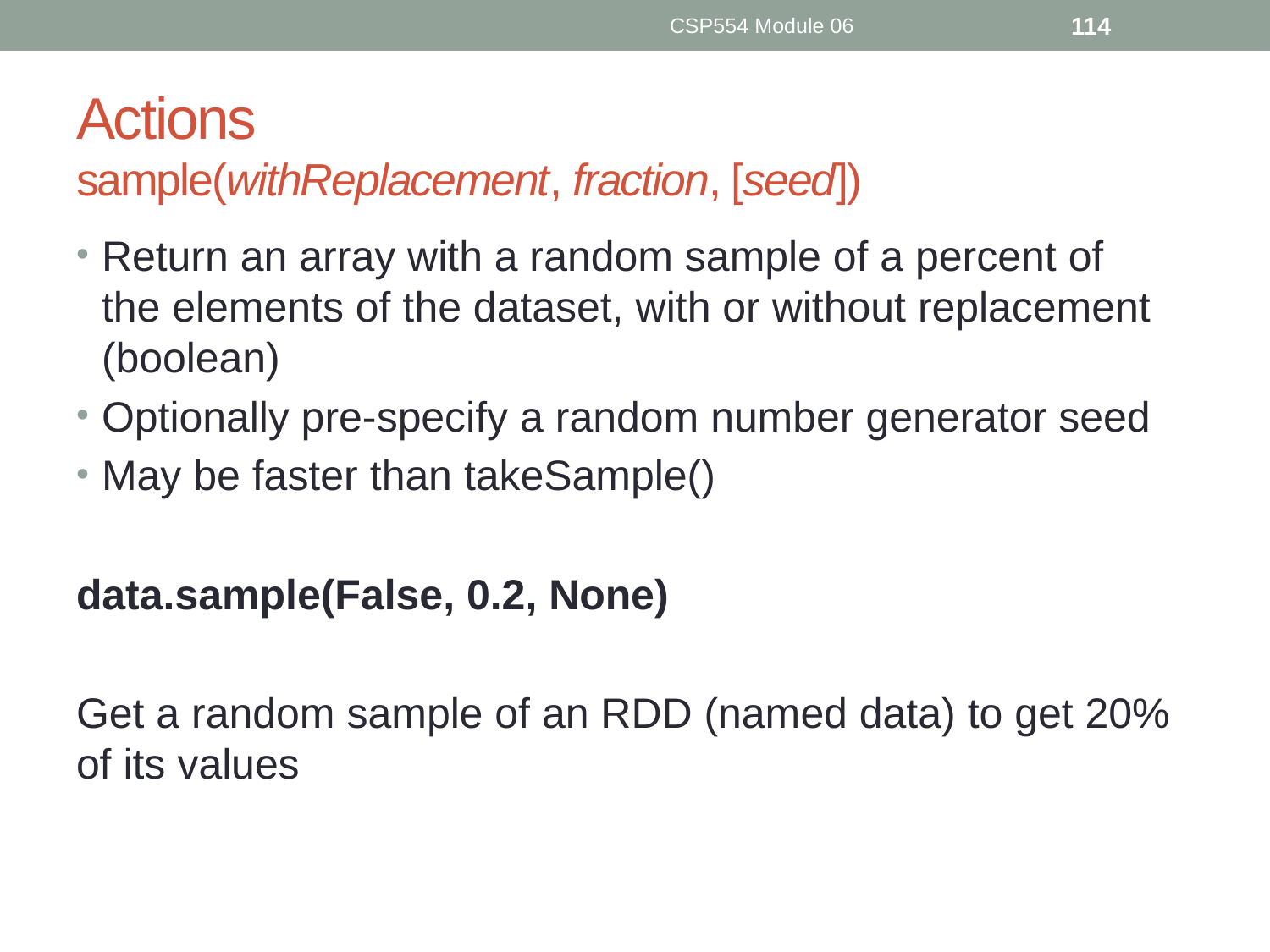

CSP554 Module 06
114
# Actions sample(withReplacement, fraction, [seed])
Return an array with a random sample of a percent of the elements of the dataset, with or without replacement (boolean)
Optionally pre-specify a random number generator seed
May be faster than takeSample()

data.sample(False, 0.2, None)

Get a random sample of an RDD (named data) to get 20% of its values